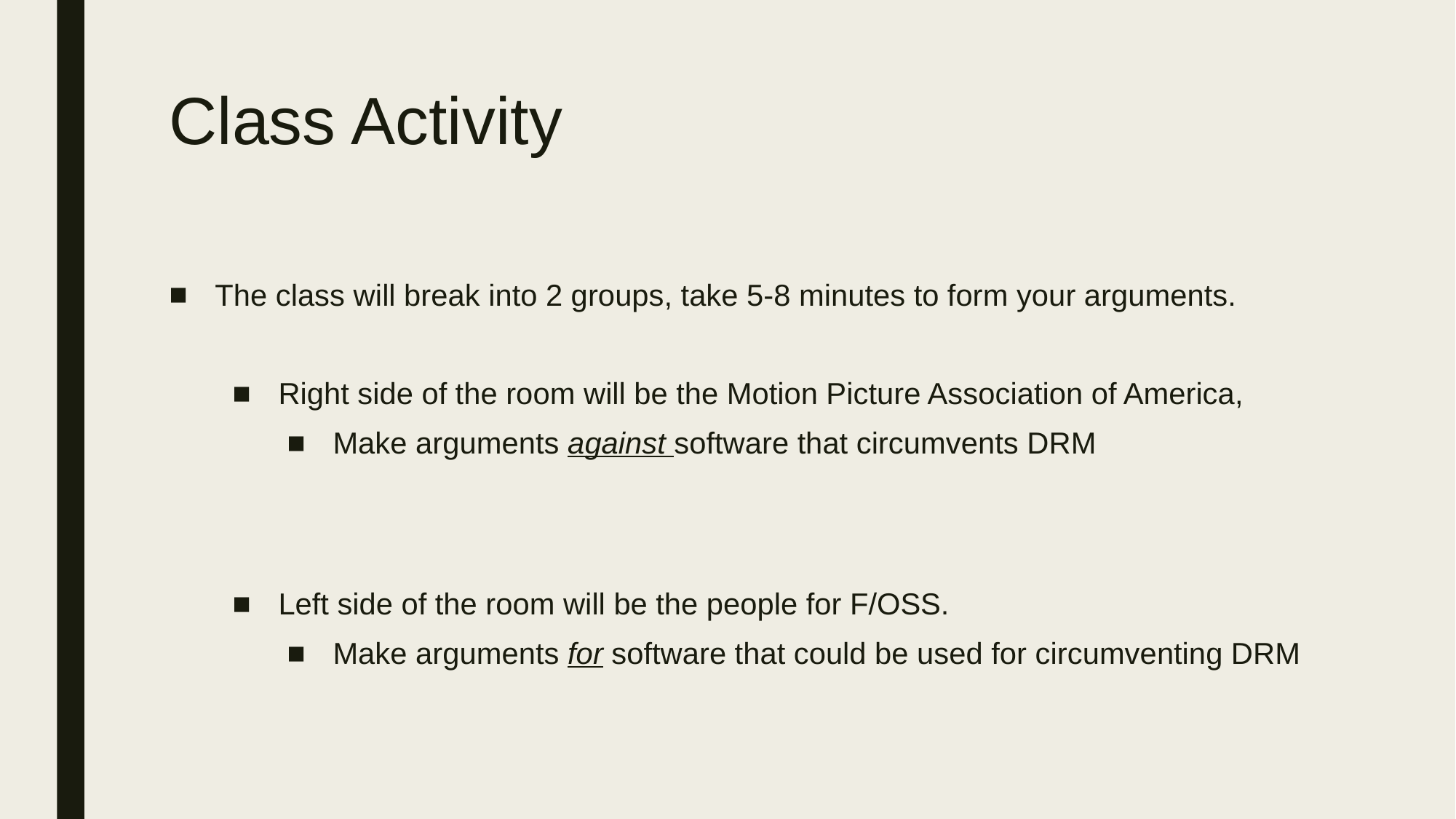

# Class Activity
The class will break into 2 groups, take 5-8 minutes to form your arguments.

Right side of the room will be the Motion Picture Association of America,
Make arguments against software that circumvents DRM

Left side of the room will be the people for F/OSS.
Make arguments for software that could be used for circumventing DRM